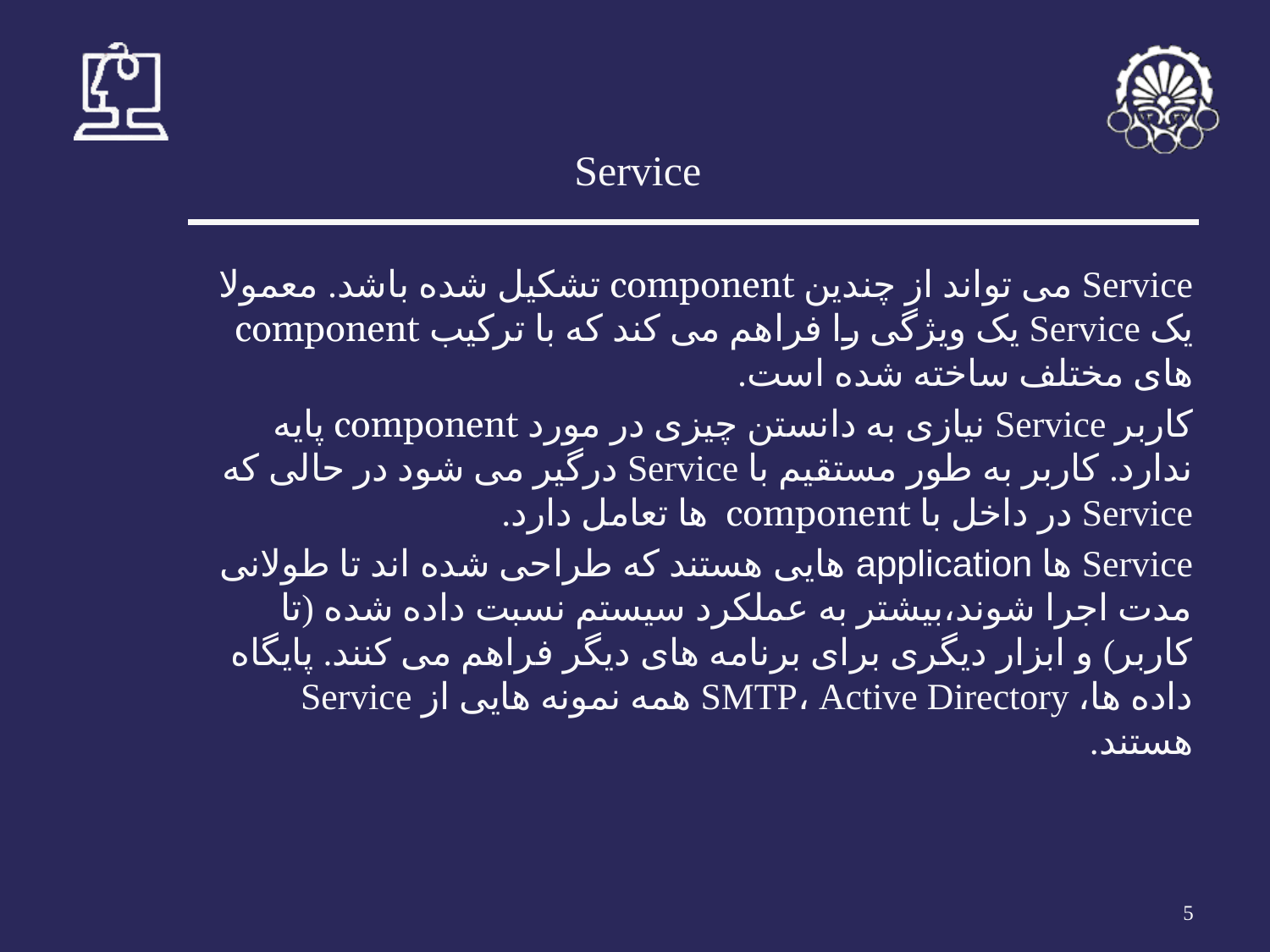

# Service
Service می تواند از چندین component تشکیل شده باشد. معمولا یک Service یک ویژگی را فراهم می کند که با ترکیب component های مختلف ساخته شده است.
کاربر Service نیازی به دانستن چیزی در مورد component پایه ندارد. کاربر به طور مستقیم با Service درگیر می شود در حالی که Service در داخل با component  ها تعامل دارد.
Service ها application هایی هستند که طراحی شده اند تا طولانی مدت اجرا شوند،بیشتر به عملکرد سیستم نسبت داده شده (تا کاربر) و ابزار دیگری برای برنامه های دیگر فراهم می کنند. پایگاه داده ها، SMTP، Active Directory همه نمونه هایی از Service  هستند.

5